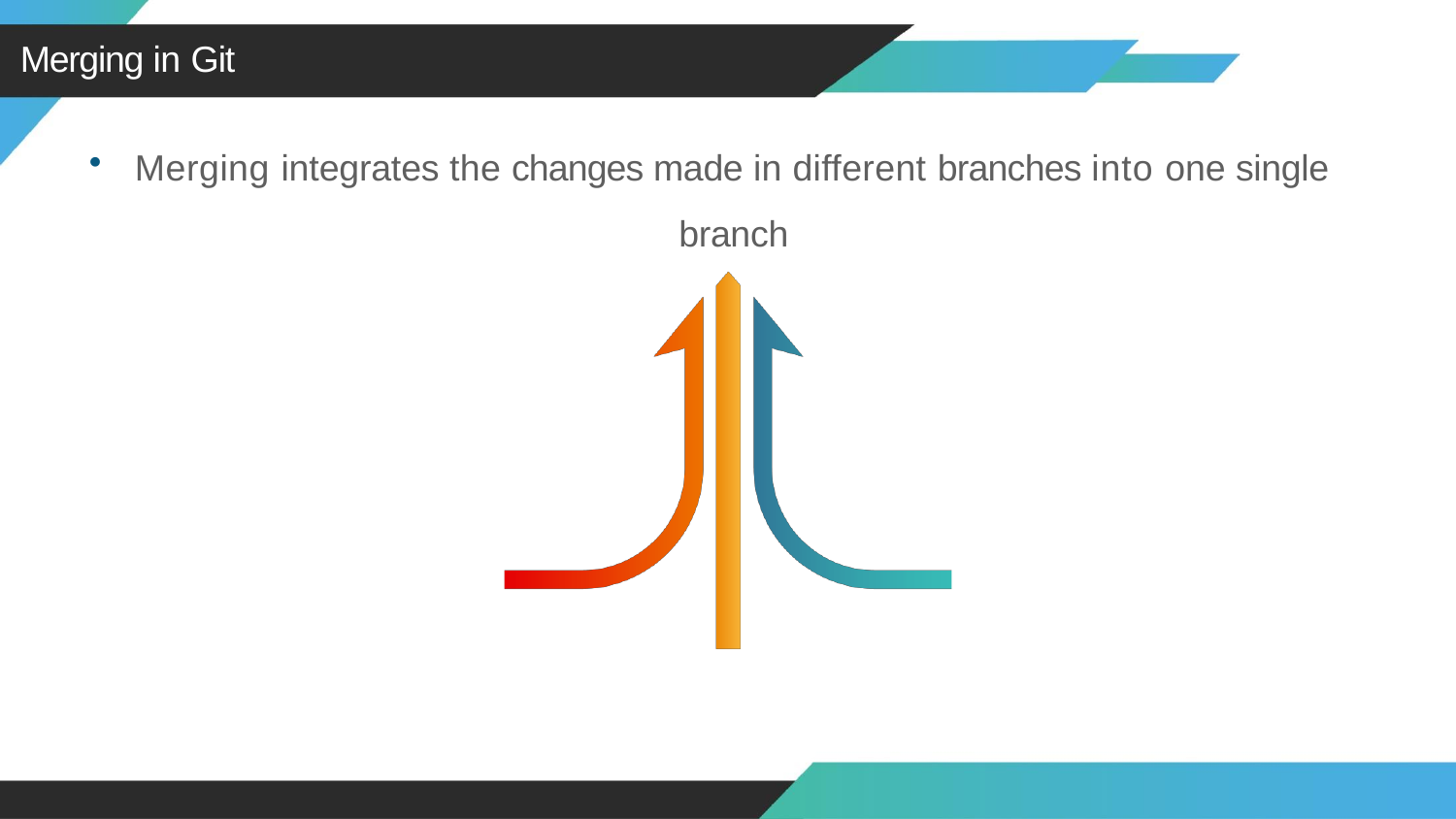

Merging in Git

Merging integrates the changes made in different branches into one single
branch